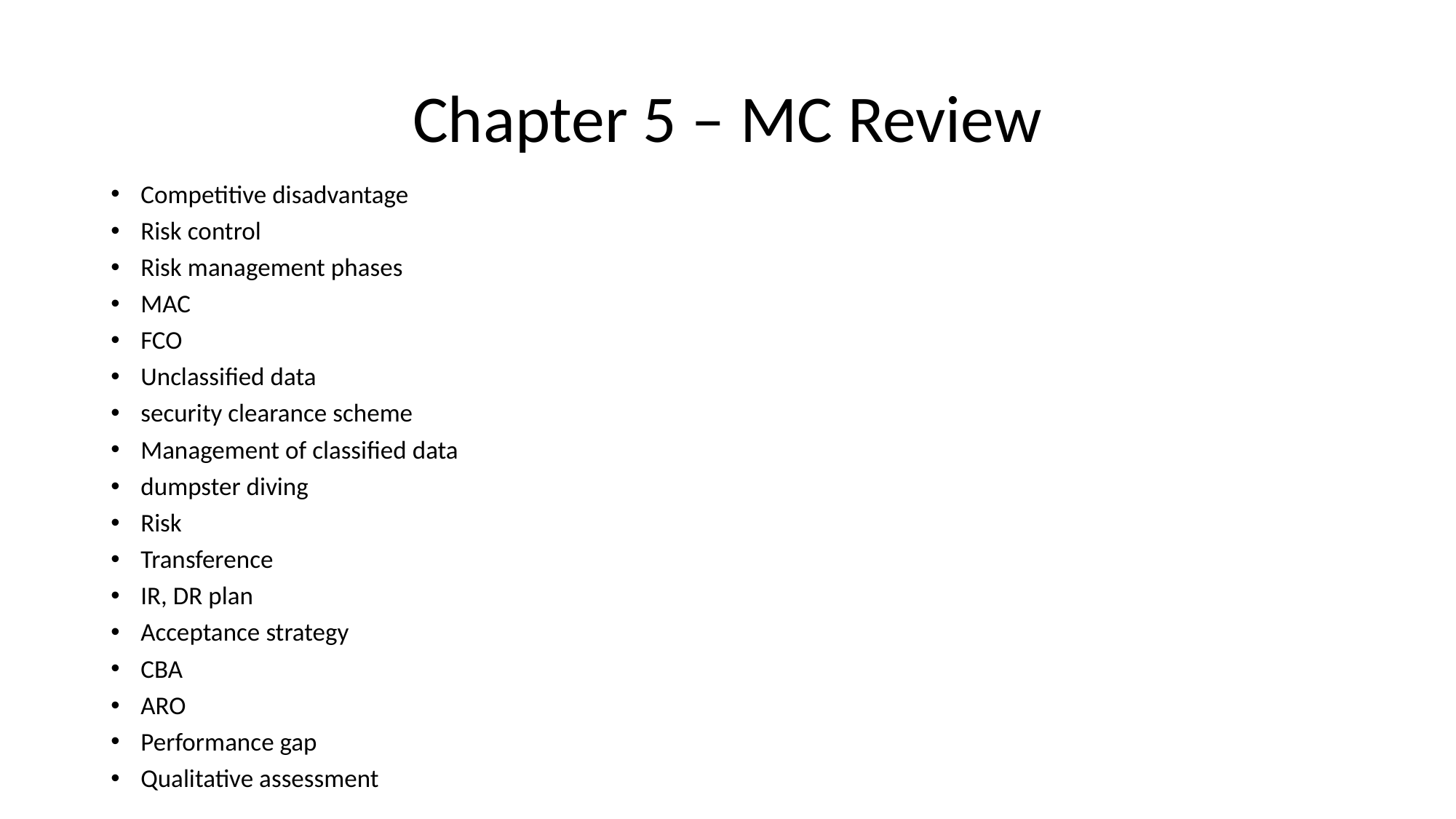

# Chapter 5 – MC Review
Competitive disadvantage
Risk control
Risk management phases
MAC
FCO
Unclassified data
security clearance scheme
Management of classified data
dumpster diving
Risk
Transference
IR, DR plan
Acceptance strategy
CBA
ARO
Performance gap
Qualitative assessment